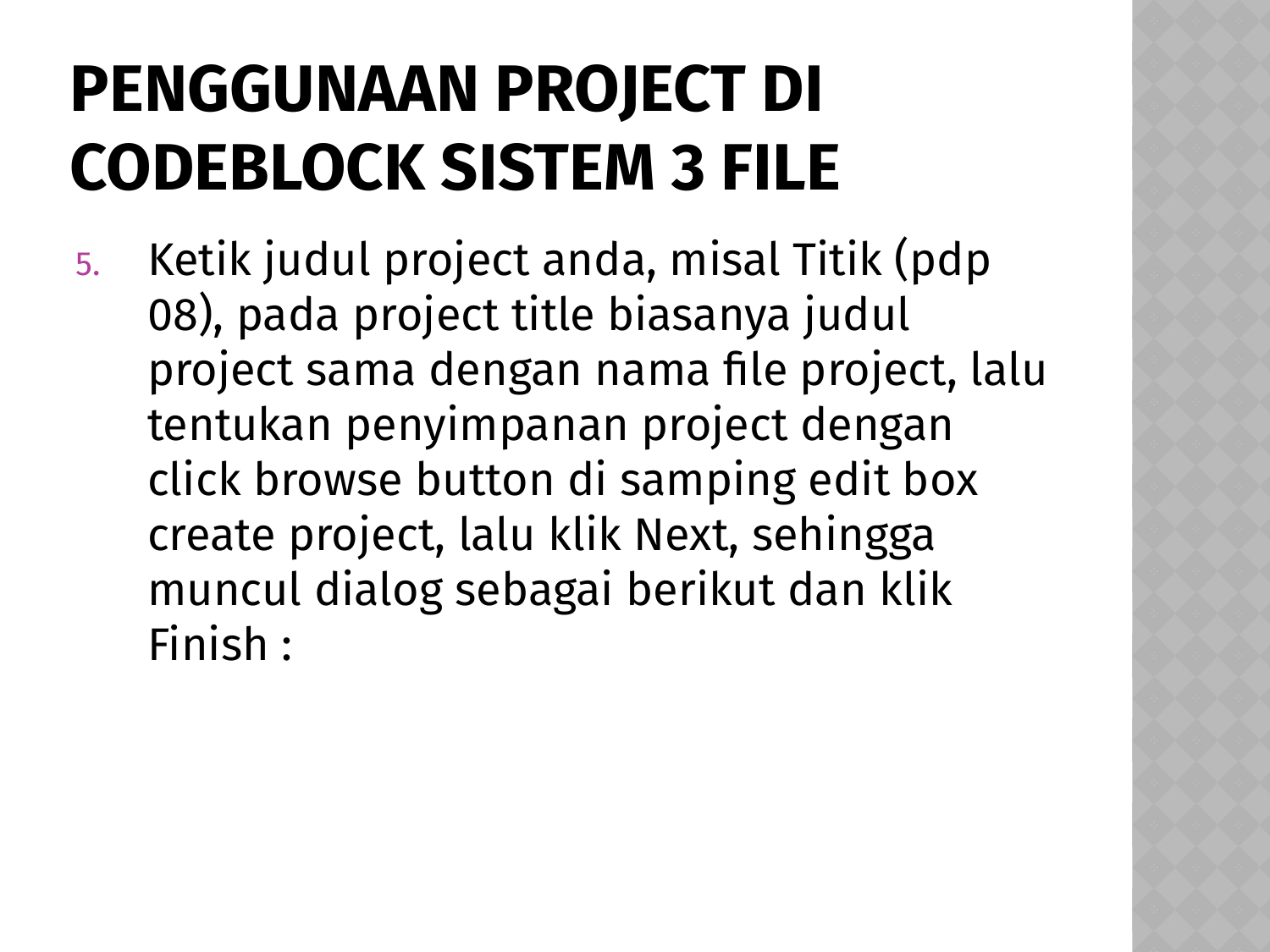

# Penggunaan project di codeblock sistem 3 file
Ketik judul project anda, misal Titik (pdp 08), pada project title biasanya judul project sama dengan nama file project, lalu tentukan penyimpanan project dengan click browse button di samping edit box create project, lalu klik Next, sehingga muncul dialog sebagai berikut dan klik Finish :